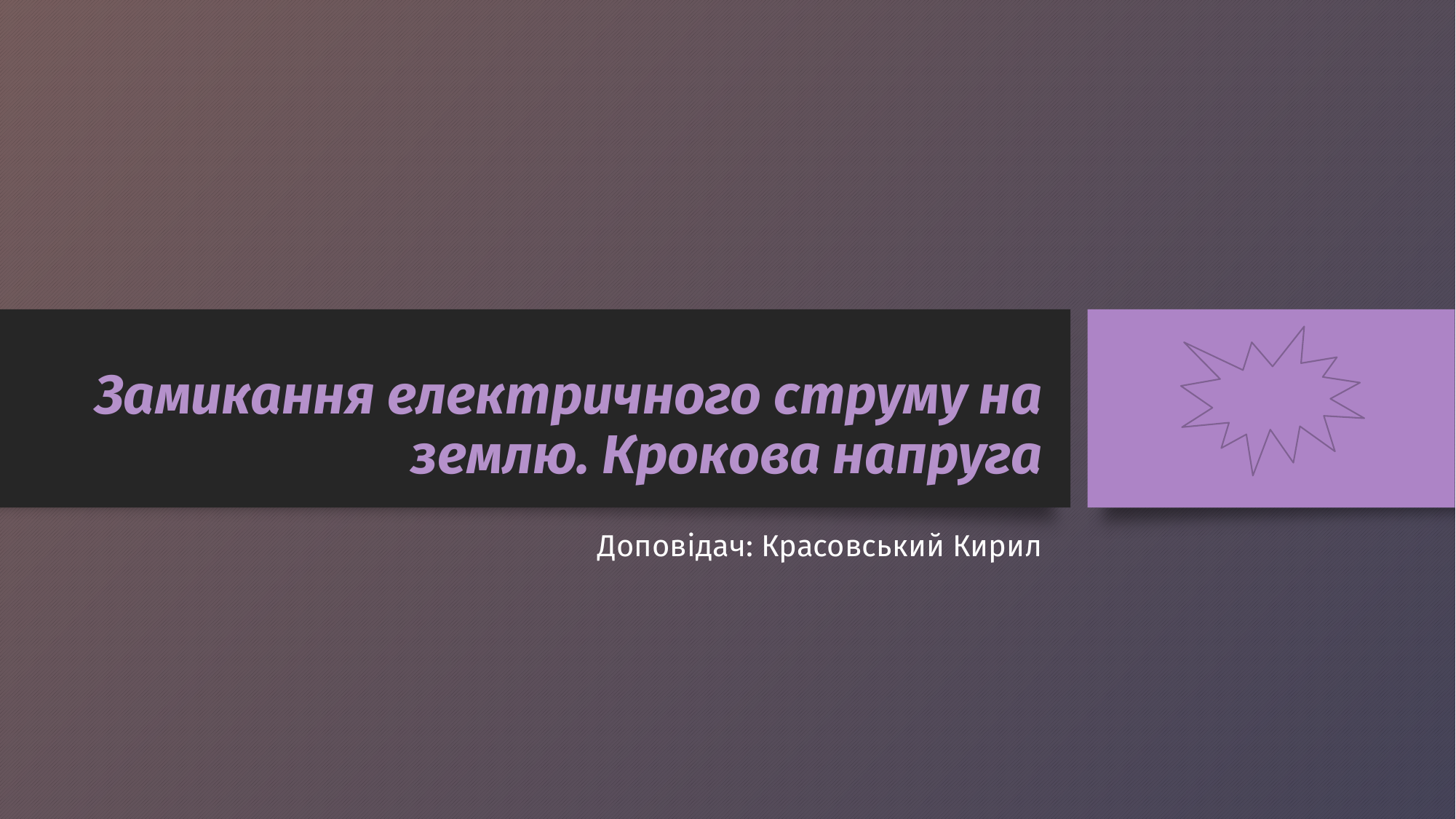

# Замикання електричного струму на землю. Крокова напруга

Доповідач: Красовський Кирил